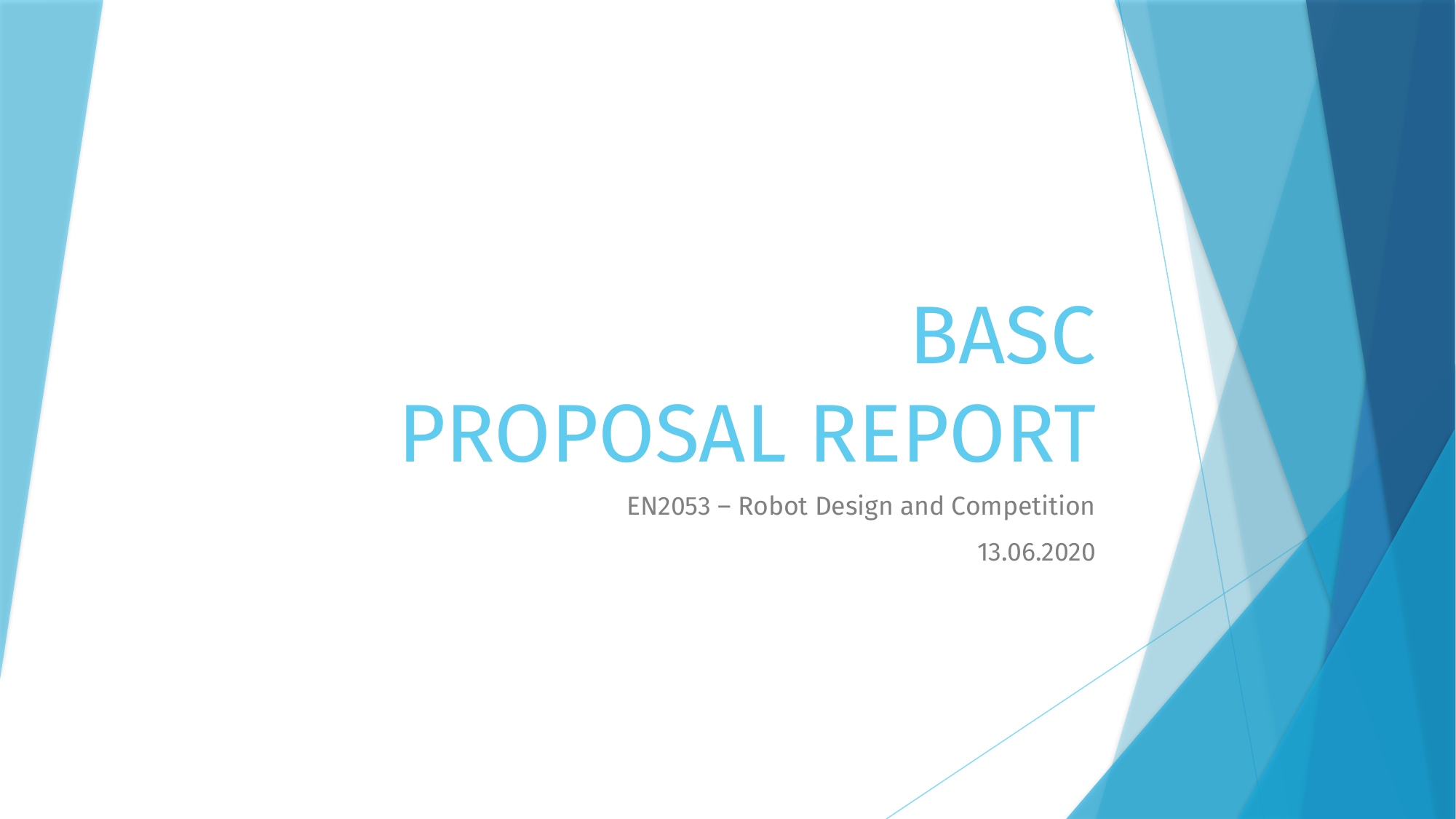

# BASC PROPOSAL REPORT
EN2053 – Robot Design and Competition
13.06.2020